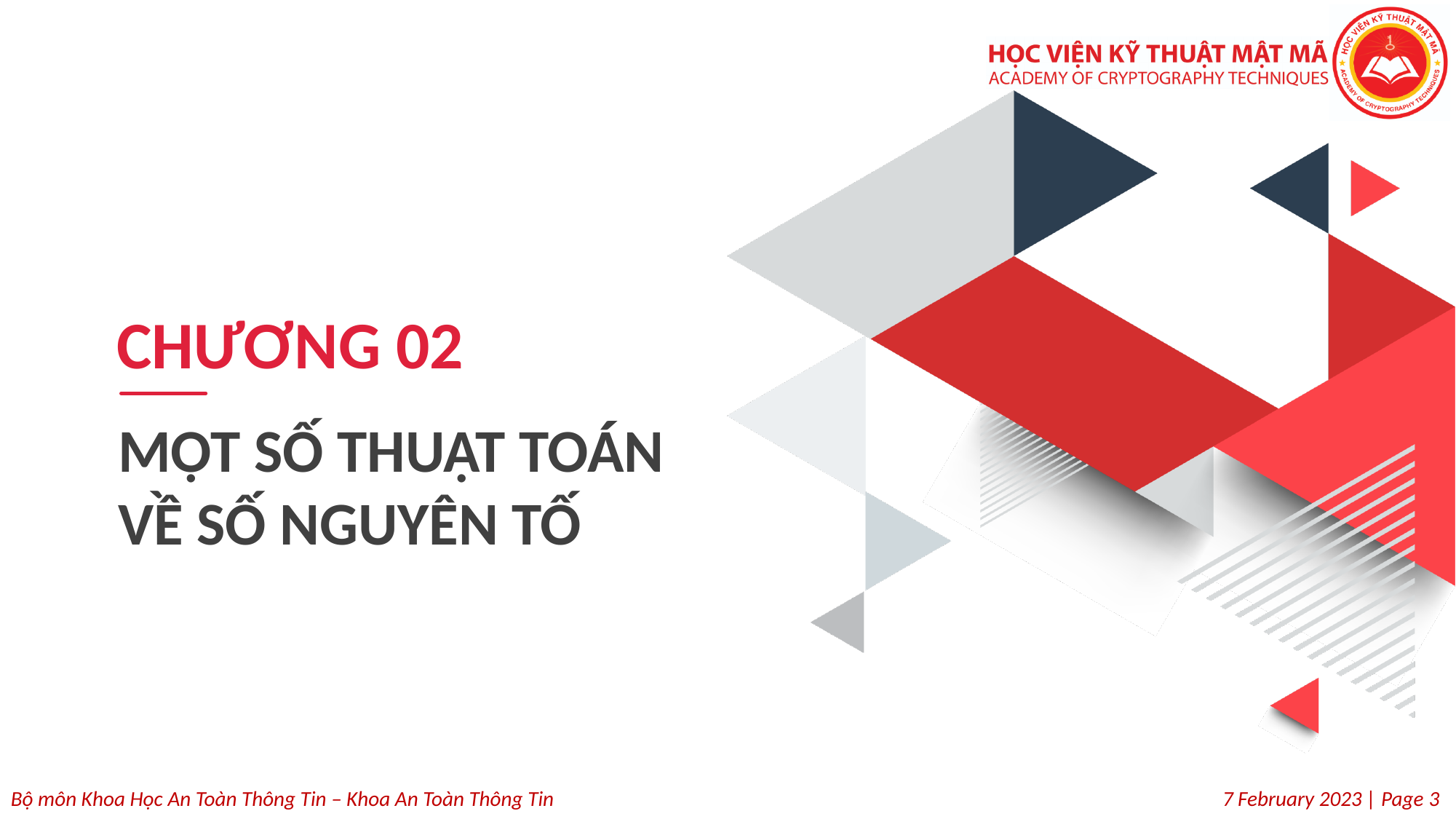

CHƯƠNG 02
MỘT SỐ THUẬT TOÁN
VỀ SỐ NGUYÊN TỐ